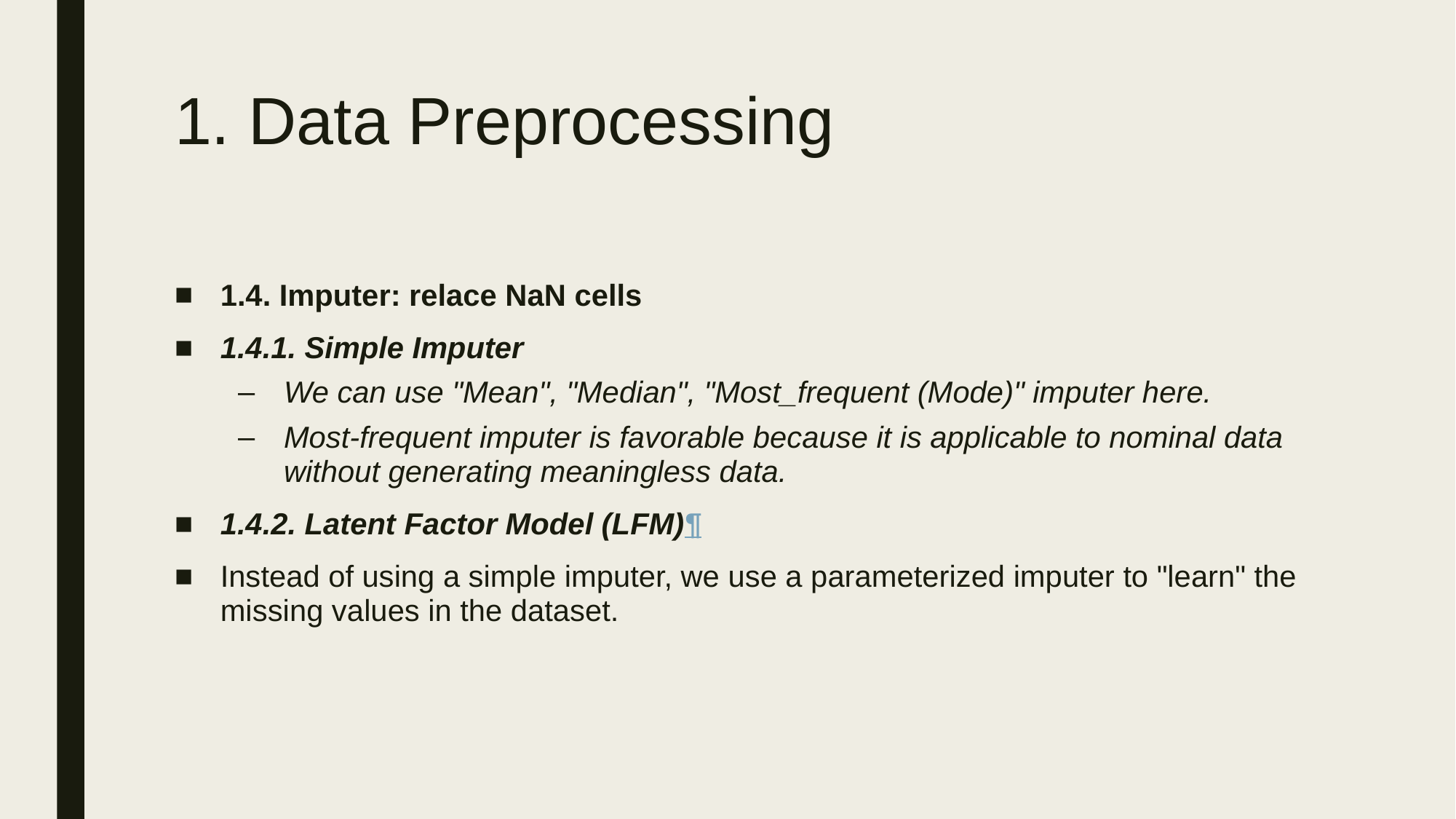

# 1. Data Preprocessing
1.4. Imputer: relace NaN cells
1.4.1. Simple Imputer
We can use "Mean", "Median", "Most_frequent (Mode)" imputer here.
Most-frequent imputer is favorable because it is applicable to nominal data without generating meaningless data.
1.4.2. Latent Factor Model (LFM)¶
Instead of using a simple imputer, we use a parameterized imputer to "learn" the missing values in the dataset.